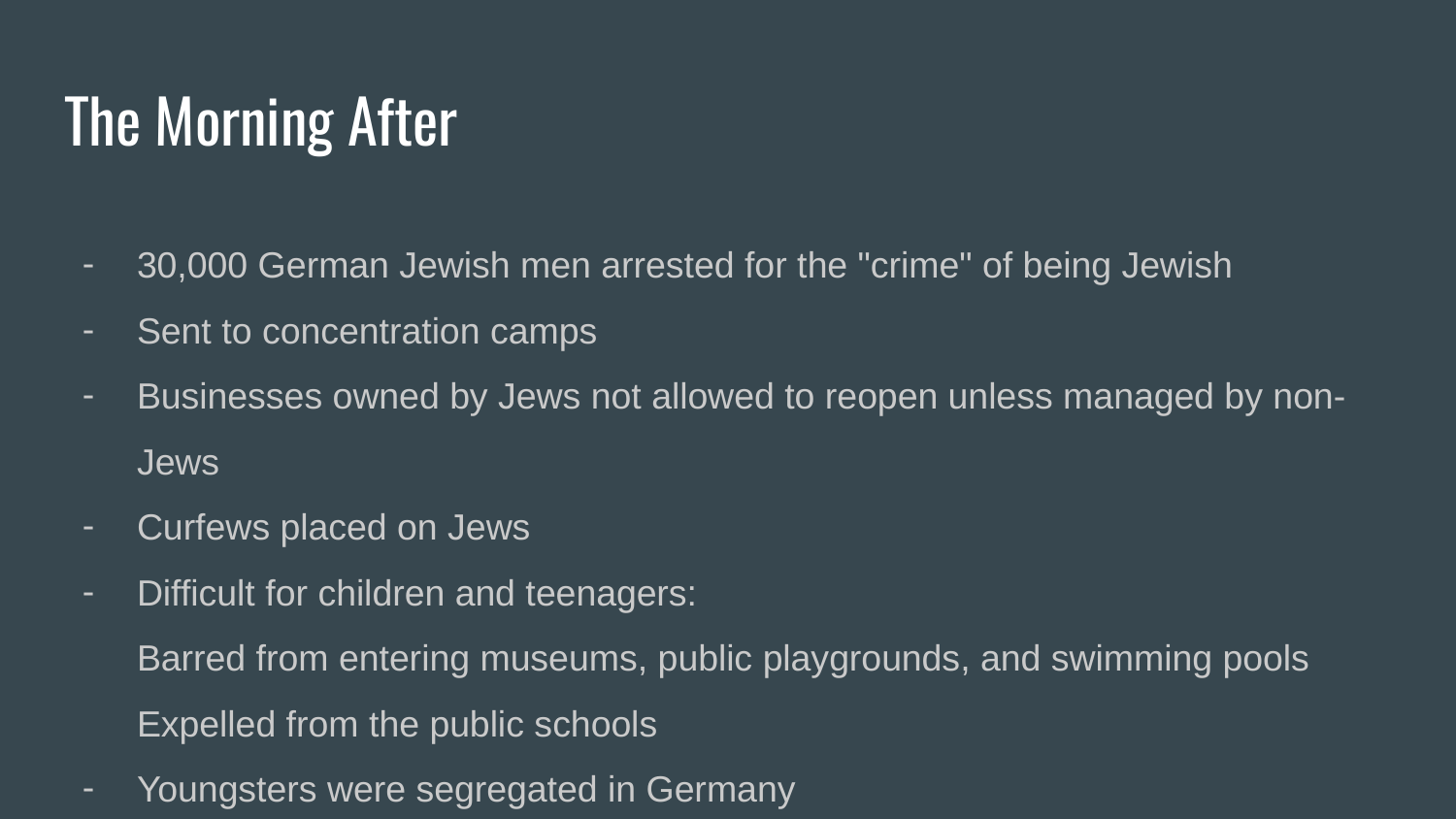

# The Morning After
30,000 German Jewish men arrested for the "crime" of being Jewish
Sent to concentration camps
Businesses owned by Jews not allowed to reopen unless managed by non-Jews
Curfews placed on Jews
Difficult for children and teenagers:
Barred from entering museums, public playgrounds, and swimming pools
Expelled from the public schools
Youngsters were segregated in Germany